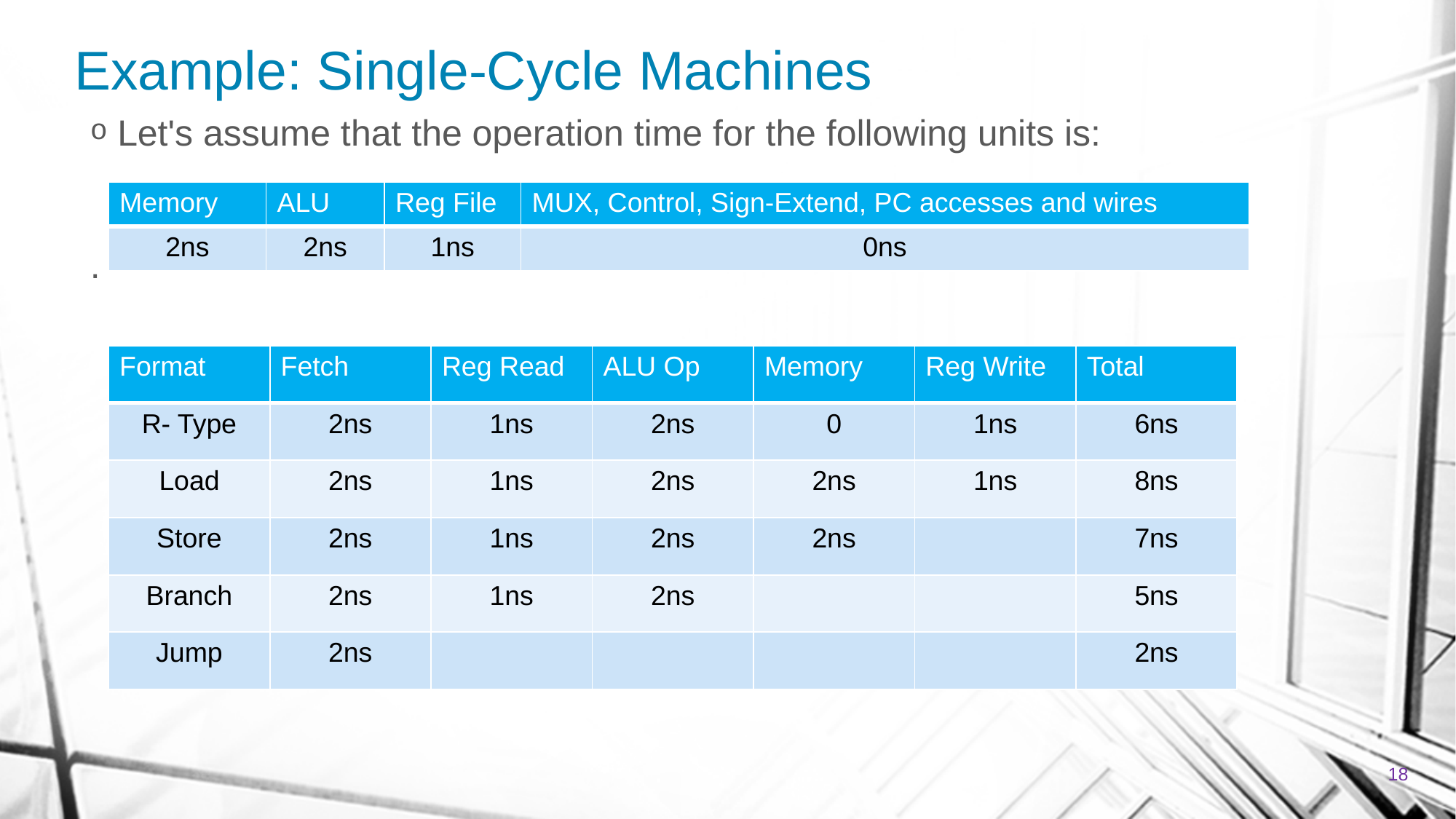

# Example: Single-Cycle Machines
Let's assume that the operation time for the following units is:

.

| Memory | ALU | Reg File | MUX, Control, Sign-Extend, PC accesses and wires |
| --- | --- | --- | --- |
| 2ns | 2ns | 1ns | 0ns |
| Format | Fetch | Reg Read | ALU Op | Memory | Reg Write | Total |
| --- | --- | --- | --- | --- | --- | --- |
| R- Type | 2ns | 1ns | 2ns | 0 | 1ns | 6ns |
| Load | 2ns | 1ns | 2ns | 2ns | 1ns | 8ns |
| Store | 2ns | 1ns | 2ns | 2ns |  | 7ns |
| Branch | 2ns | 1ns | 2ns |  |  | 5ns |
| Jump | 2ns |  |  |  |  | 2ns |